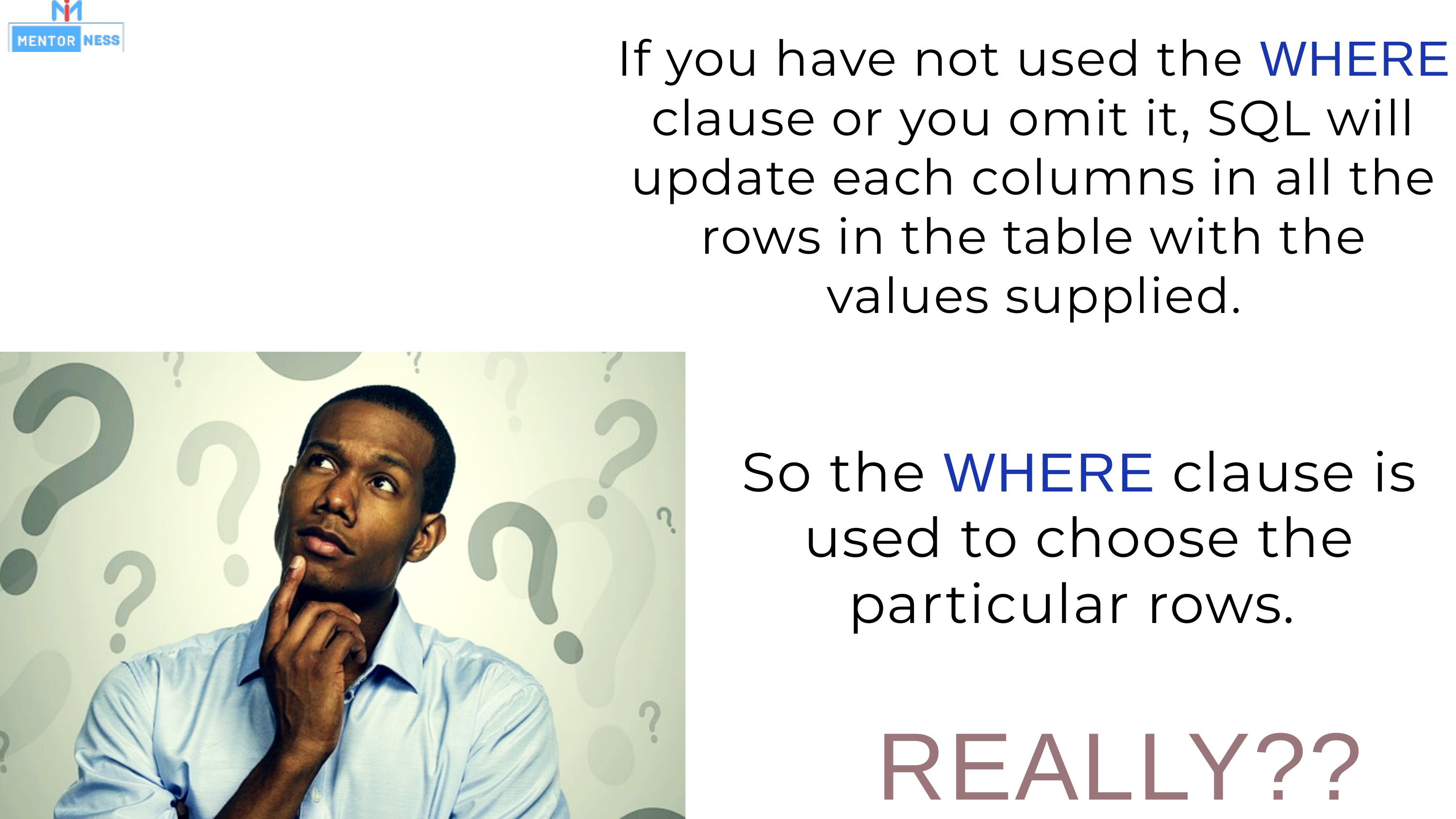

If you have not used the WHERE clause or you omit it, SQL will update each columns in all the rows in the table with the values supplied.

So the WHERE clause is used to choose the particular rows.
REALLY???